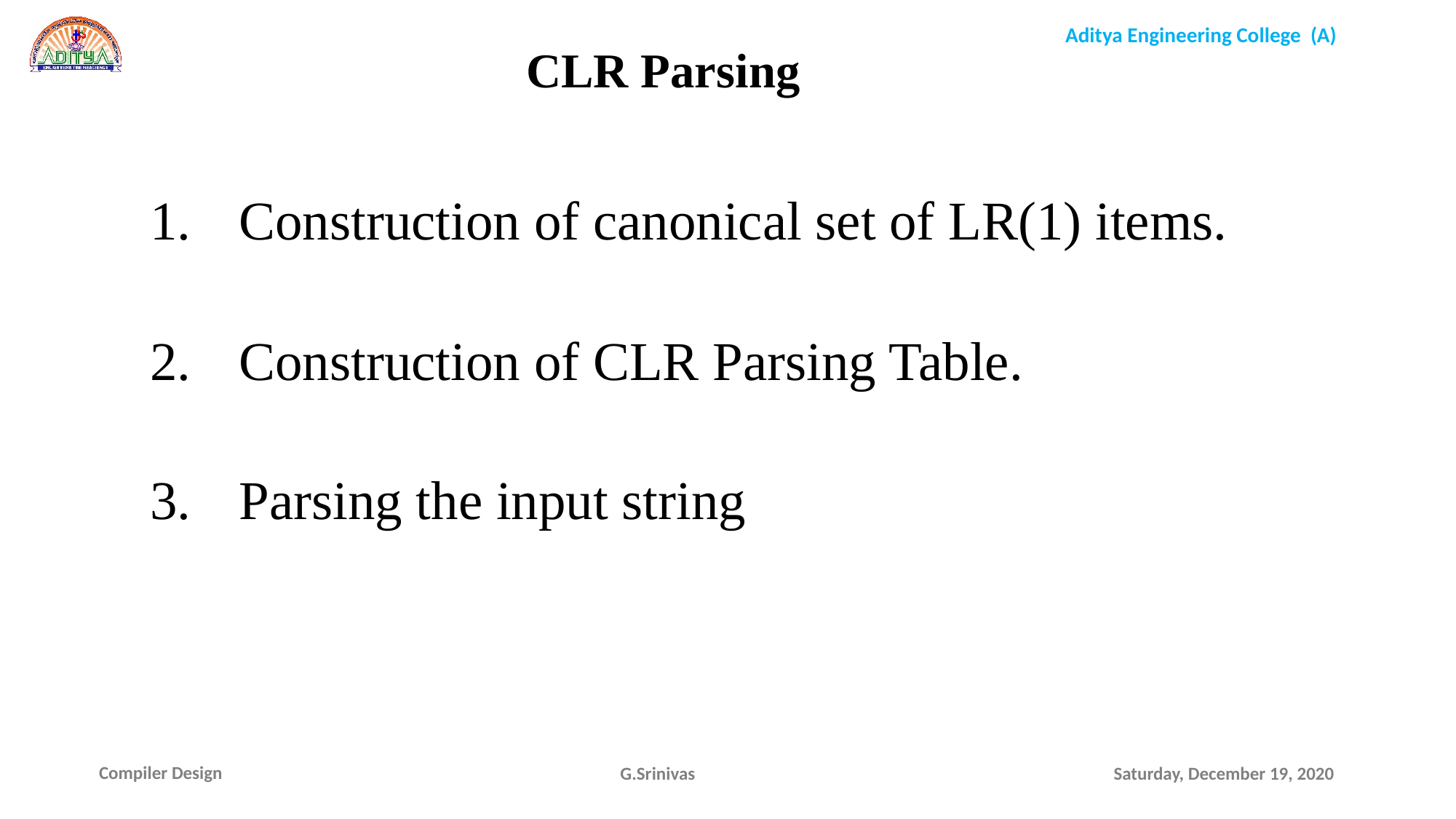

CLR Parsing
Construction of canonical set of LR(1) items.

Construction of CLR Parsing Table.

Parsing the input string
G.Srinivas
Saturday, December 19, 2020